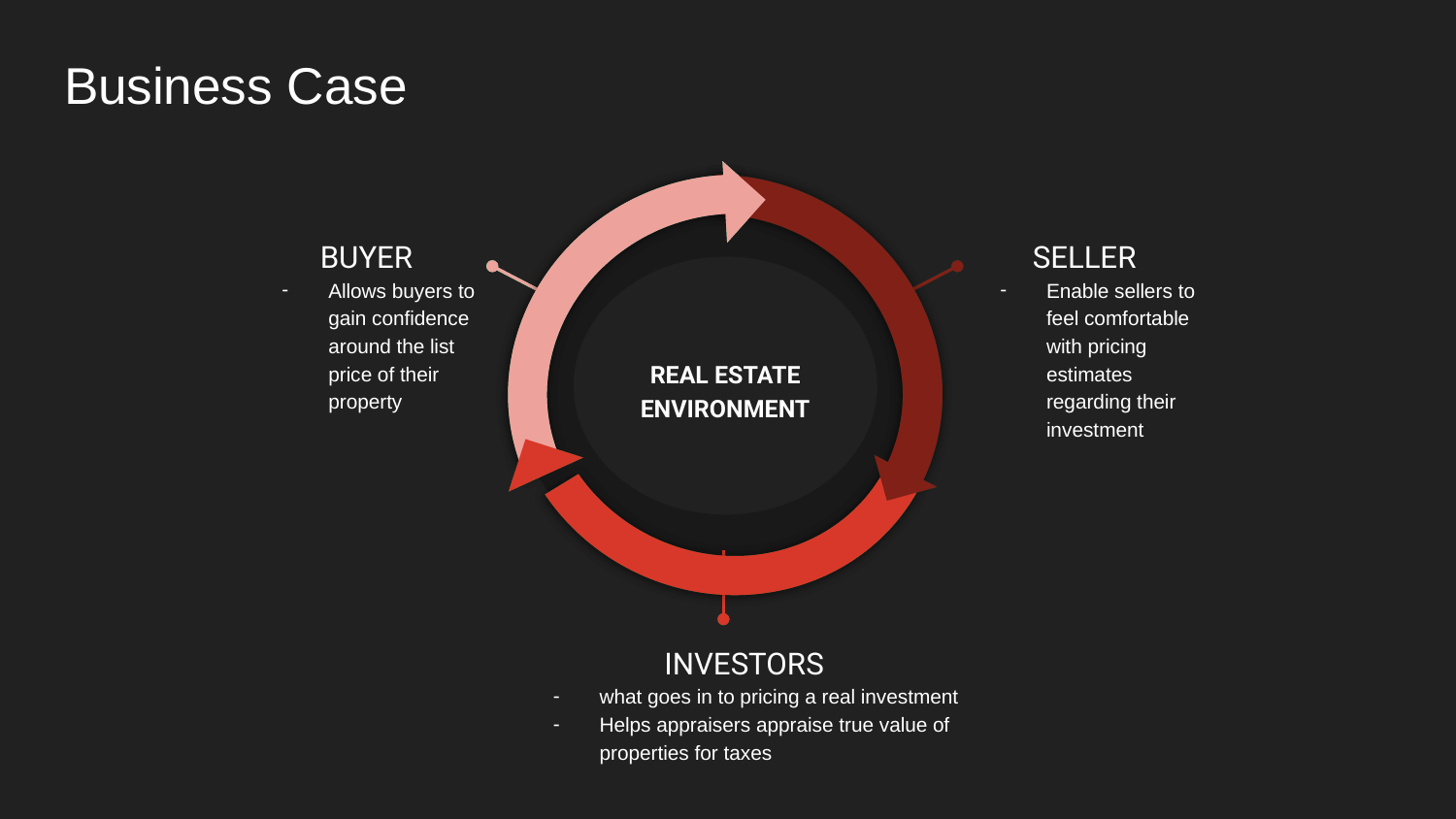

# Business Case

BUYER
Allows buyers to gain confidence around the list price of their property
SELLER
Enable sellers to feel comfortable with pricing estimates regarding their investment

REAL ESTATE ENVIRONMENT

INVESTORS
what goes in to pricing a real investment
Helps appraisers appraise true value of properties for taxes